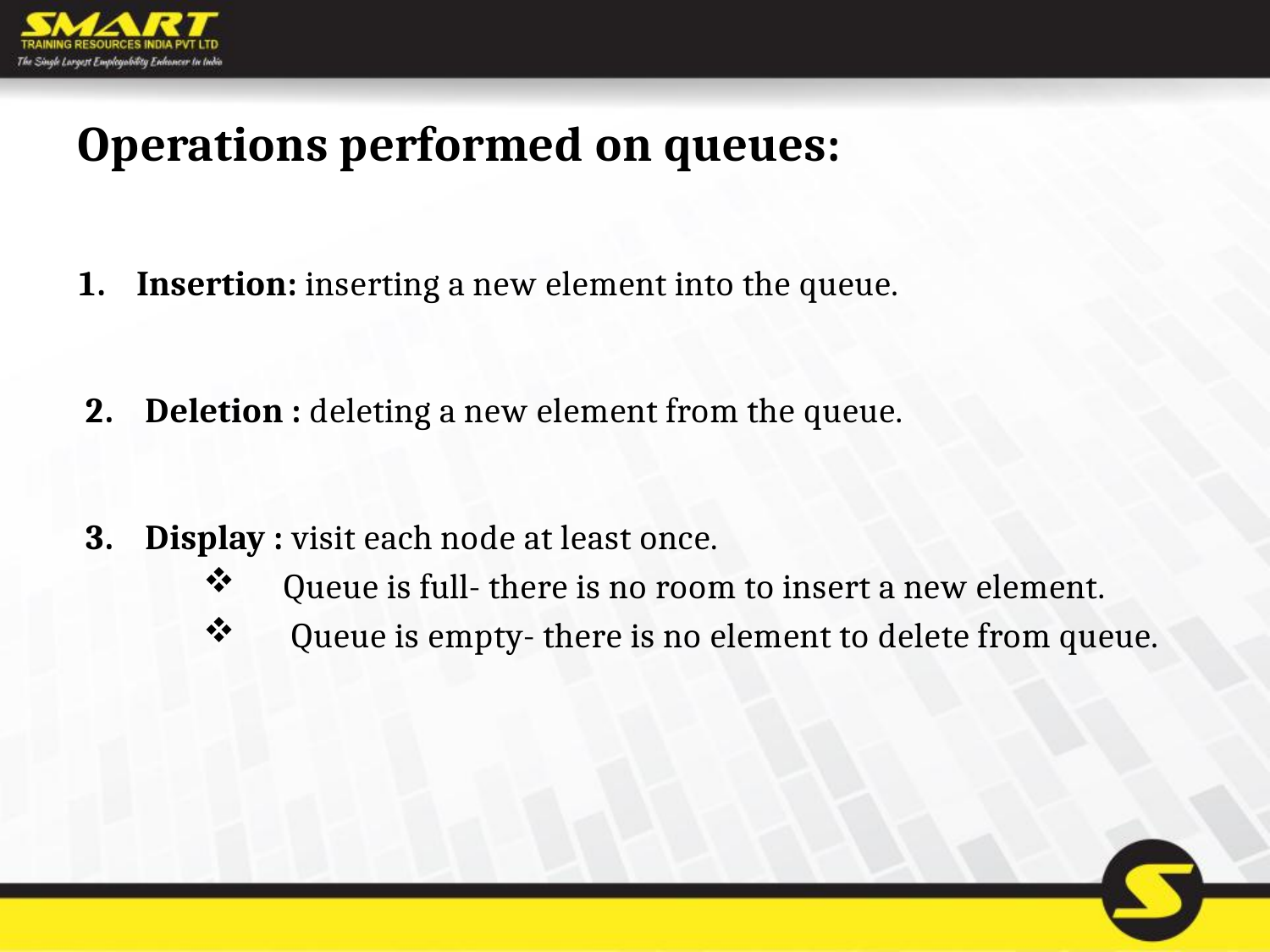

# Operations performed on queues:
1.    Insertion: inserting a new element into the queue.

 2.    Deletion : deleting a new element from the queue.

 3.    Display : visit each node at least once.
      Queue is full- there is no room to insert a new element.
       Queue is empty- there is no element to delete from queue.